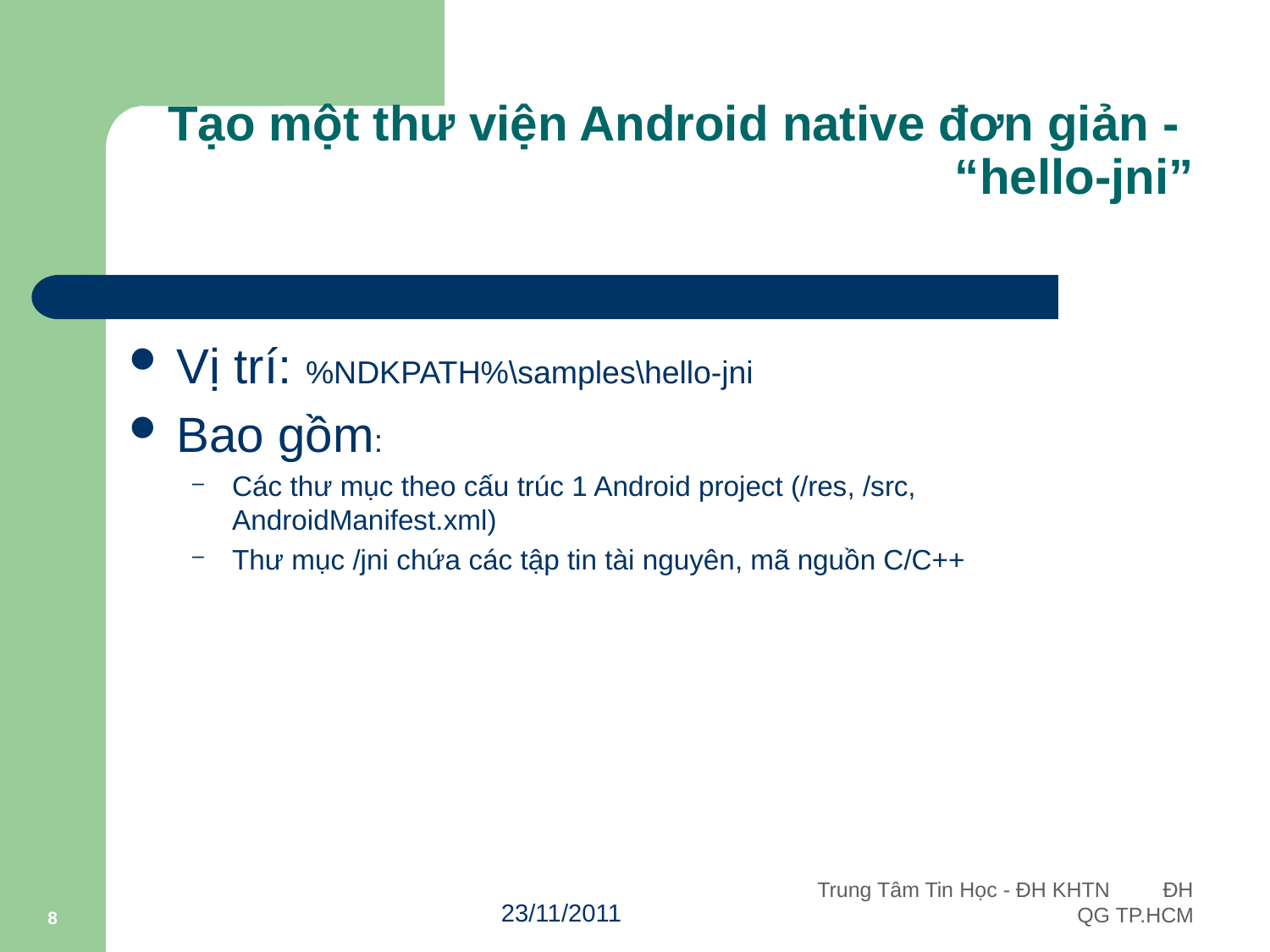

# Tạo một thư viện Android native đơn giản -  “hello-jni”
Vị trí: %NDKPATH%\samples\hello-jni
Bao gồm:
Các thư mục theo cấu trúc 1 Android project (/res, /src, AndroidManifest.xml)
Thư mục /jni chứa các tập tin tài nguyên, mã nguồn C/C++

8
23/11/2011
Trung Tâm Tin Học - ĐH KHTN         ĐH QG TP.HCM